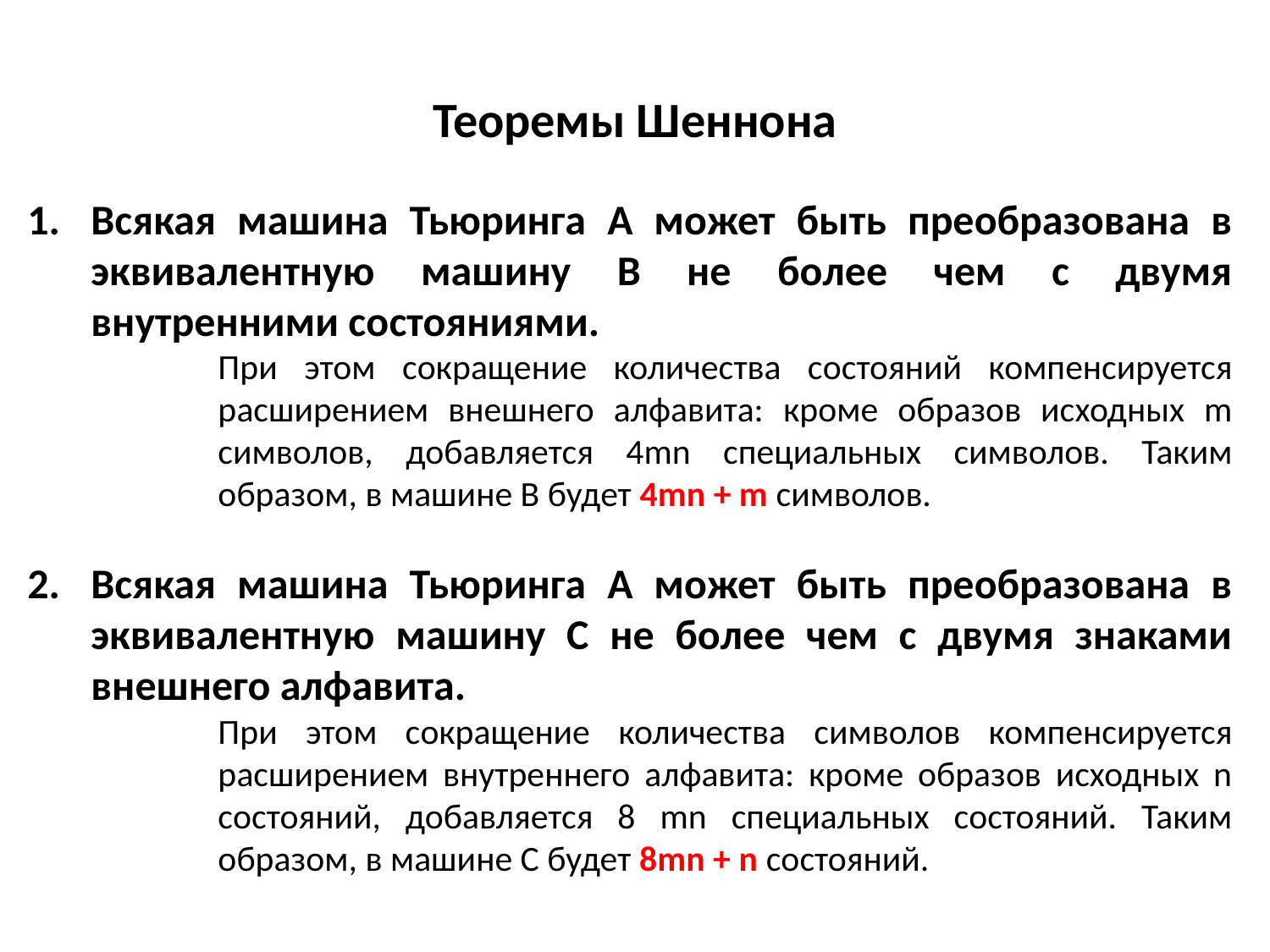

# Теоремы Шеннона
Всякая машина Тьюринга А может быть преобразована в эквивалентную машину В не более чем с двумя внутренними состояниями.
При этом сокращение количества состояний компенсируется расширением внешнего алфавита: кроме образов исходных m символов, добавляется 4mn специальных символов. Таким образом, в машине B будет 4mn + m символов.

Всякая машина Тьюринга А может быть преобразована в эквивалентную машину С не более чем с двумя знаками внешнего алфавита.
При этом сокращение количества символов компенсируется расширением внутреннего алфавита: кроме образов исходных n состояний, добавляется 8 mn специальных состояний. Таким образом, в машине С будет 8mn + n состояний.